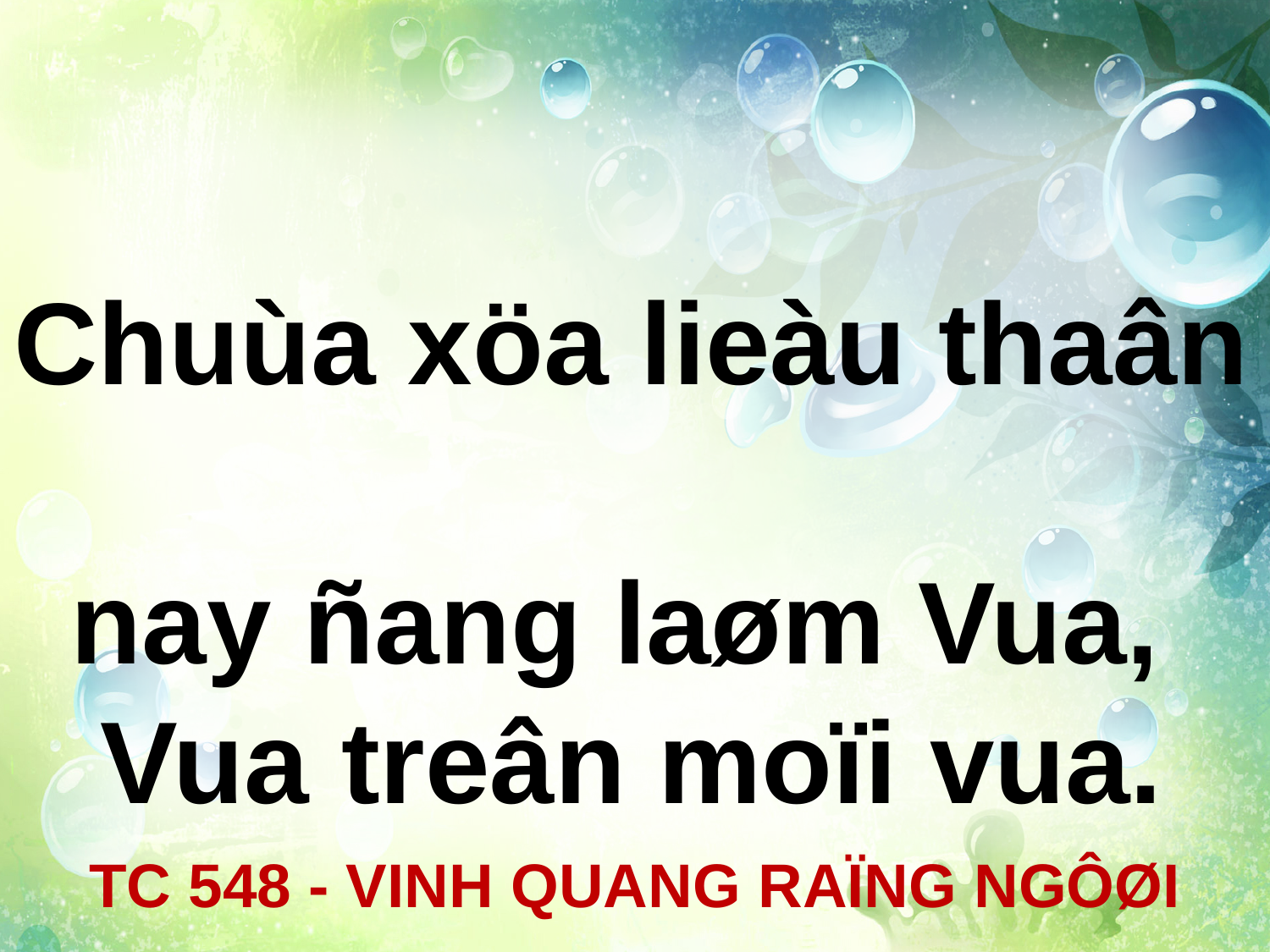

Chuùa xöa lieàu thaân
nay ñang laøm Vua,
Vua treân moïi vua.
TC 548 - VINH QUANG RAÏNG NGÔØI